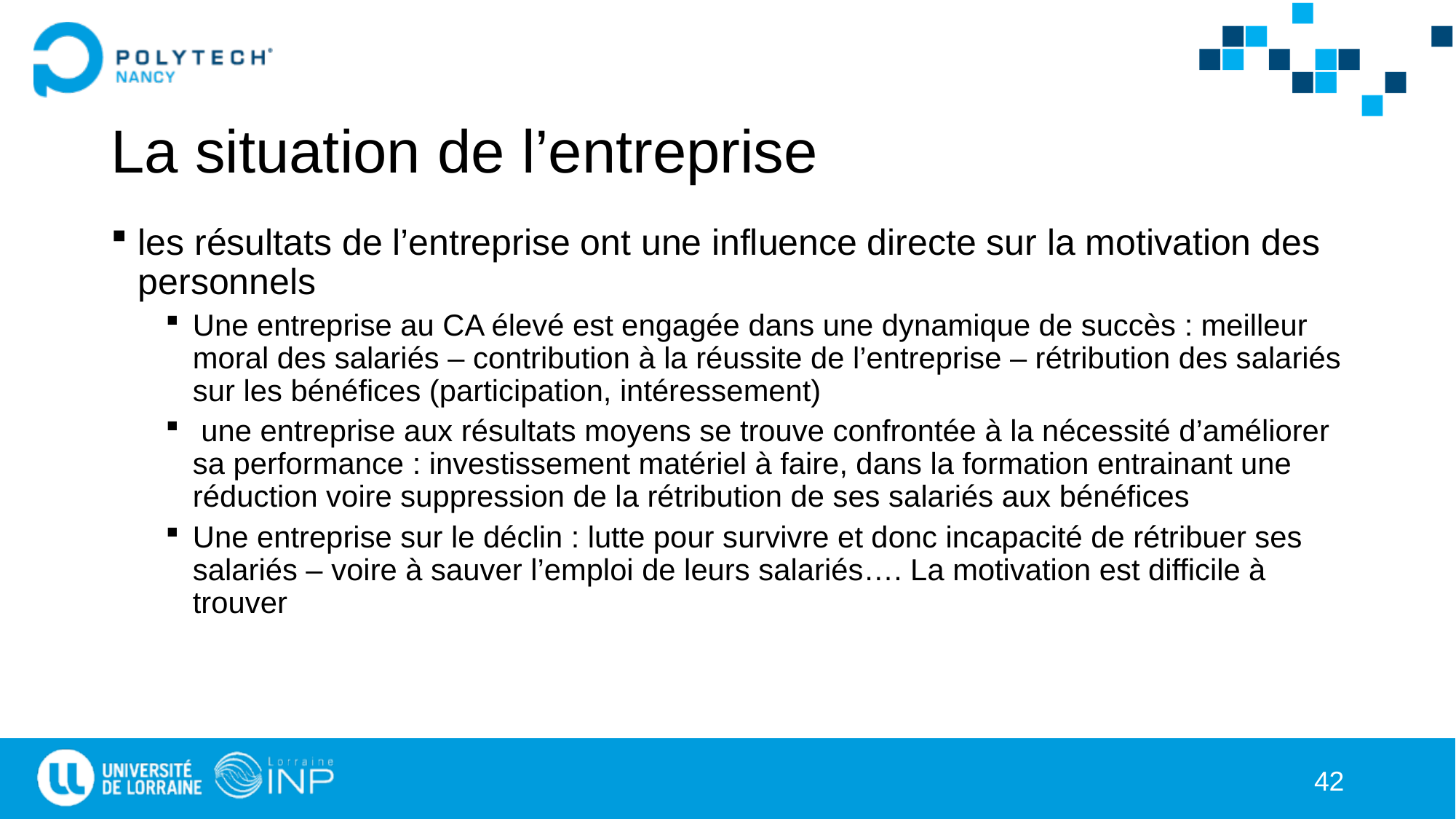

# La situation de l’entreprise
les résultats de l’entreprise ont une influence directe sur la motivation des personnels
Une entreprise au CA élevé est engagée dans une dynamique de succès : meilleur moral des salariés – contribution à la réussite de l’entreprise – rétribution des salariés sur les bénéfices (participation, intéressement)
 une entreprise aux résultats moyens se trouve confrontée à la nécessité d’améliorer sa performance : investissement matériel à faire, dans la formation entrainant une réduction voire suppression de la rétribution de ses salariés aux bénéfices
Une entreprise sur le déclin : lutte pour survivre et donc incapacité de rétribuer ses salariés – voire à sauver l’emploi de leurs salariés…. La motivation est difficile à trouver